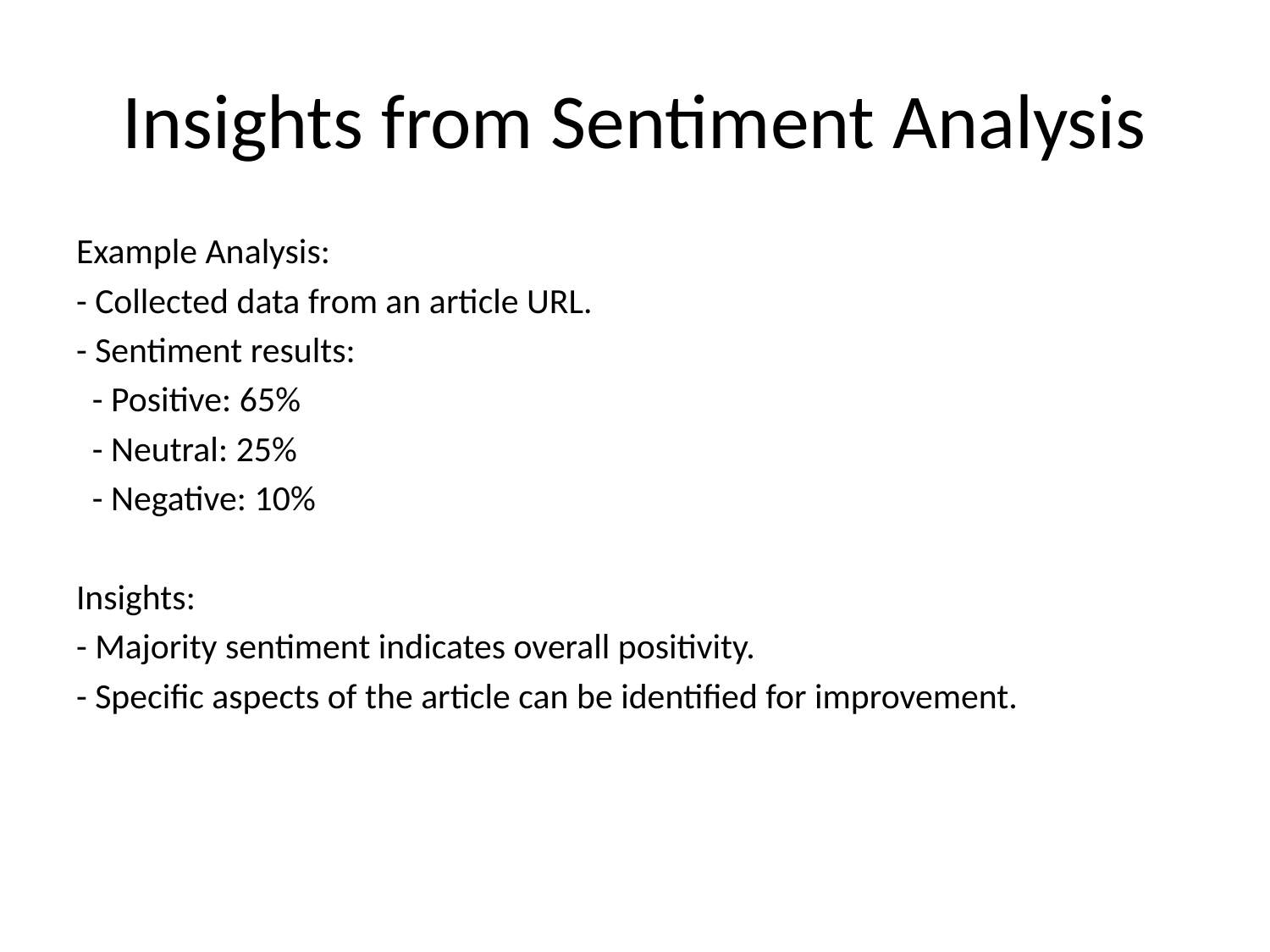

# Insights from Sentiment Analysis
Example Analysis:
- Collected data from an article URL.
- Sentiment results:
  - Positive: 65%
  - Neutral: 25%
  - Negative: 10%

Insights:
- Majority sentiment indicates overall positivity.
- Specific aspects of the article can be identified for improvement.